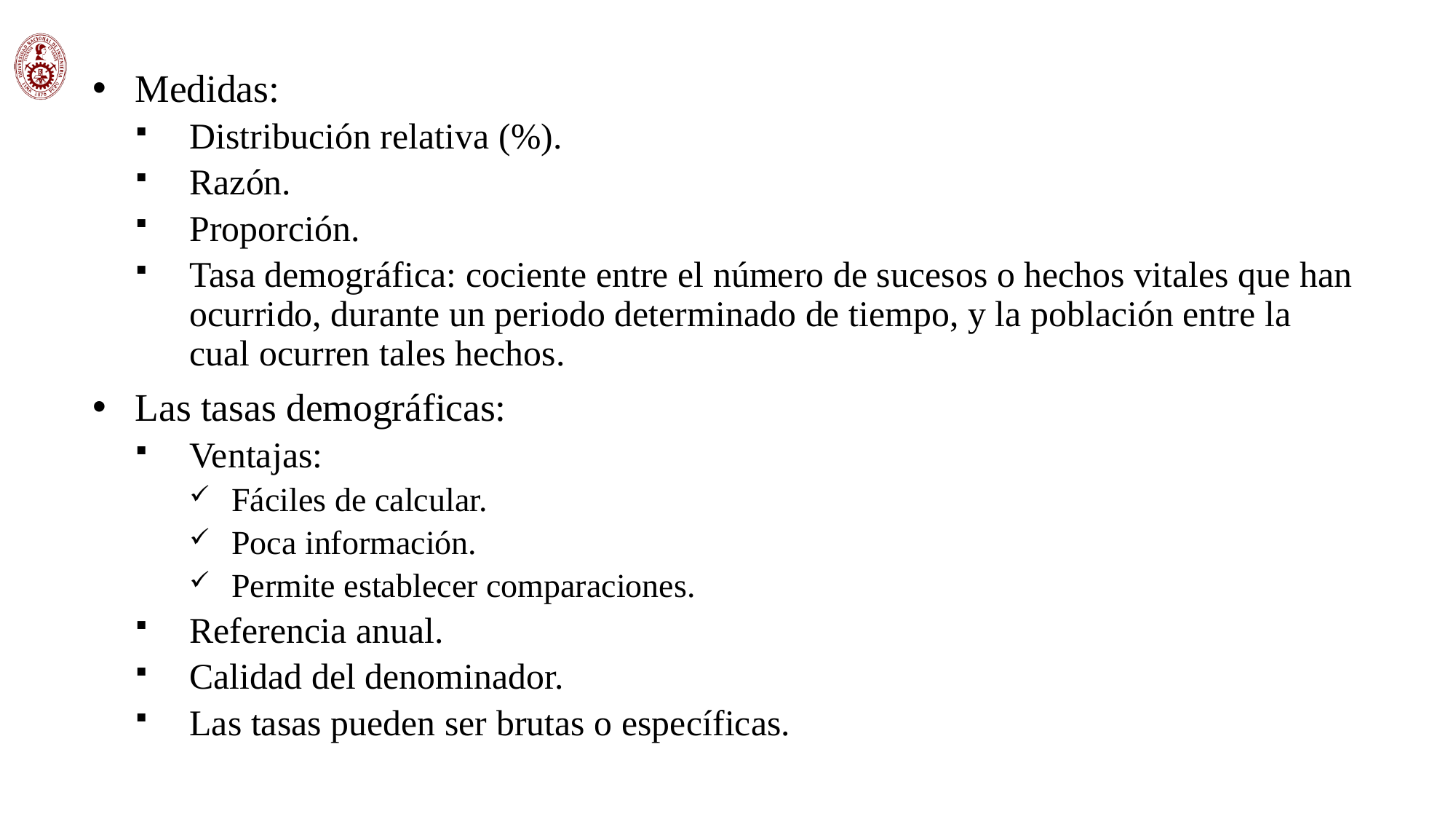

Medidas:
Distribución relativa (%).
Razón.
Proporción.
Tasa demográfica: cociente entre el número de sucesos o hechos vitales que han ocurrido, durante un periodo determinado de tiempo, y la población entre la cual ocurren tales hechos.
Las tasas demográficas:
Ventajas:
Fáciles de calcular.
Poca información.
Permite establecer comparaciones.
Referencia anual.
Calidad del denominador.
Las tasas pueden ser brutas o específicas.